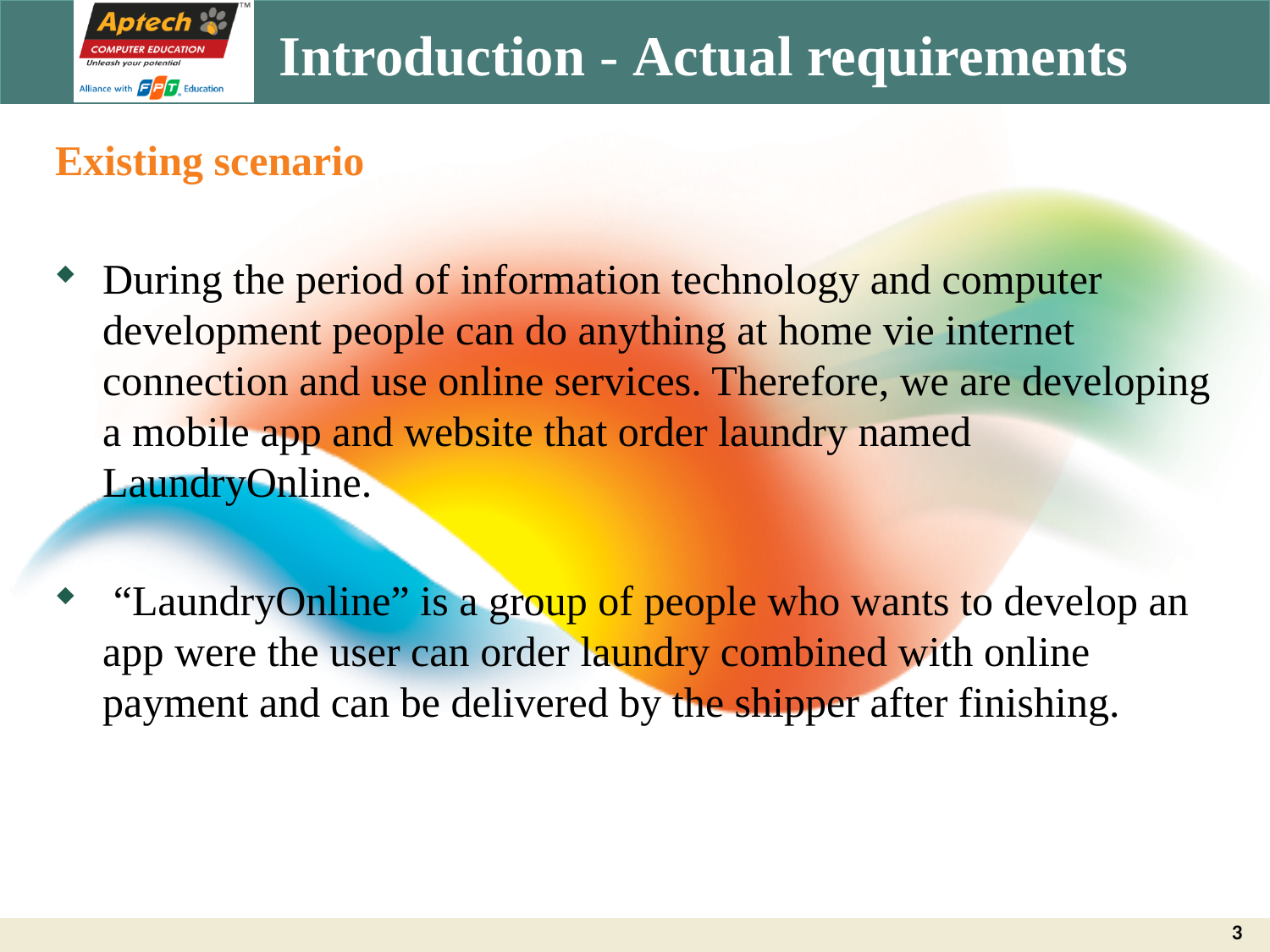

# Introduction - Actual requirements
Existing scenario

During the period of information technology and computer development people can do anything at home vie internet connection and use online services. Therefore, we are developing a mobile app and website that order laundry named LaundryOnline.

 “LaundryOnline” is a group of people who wants to develop an app were the user can order laundry combined with online payment and can be delivered by the shipper after finishing.

3